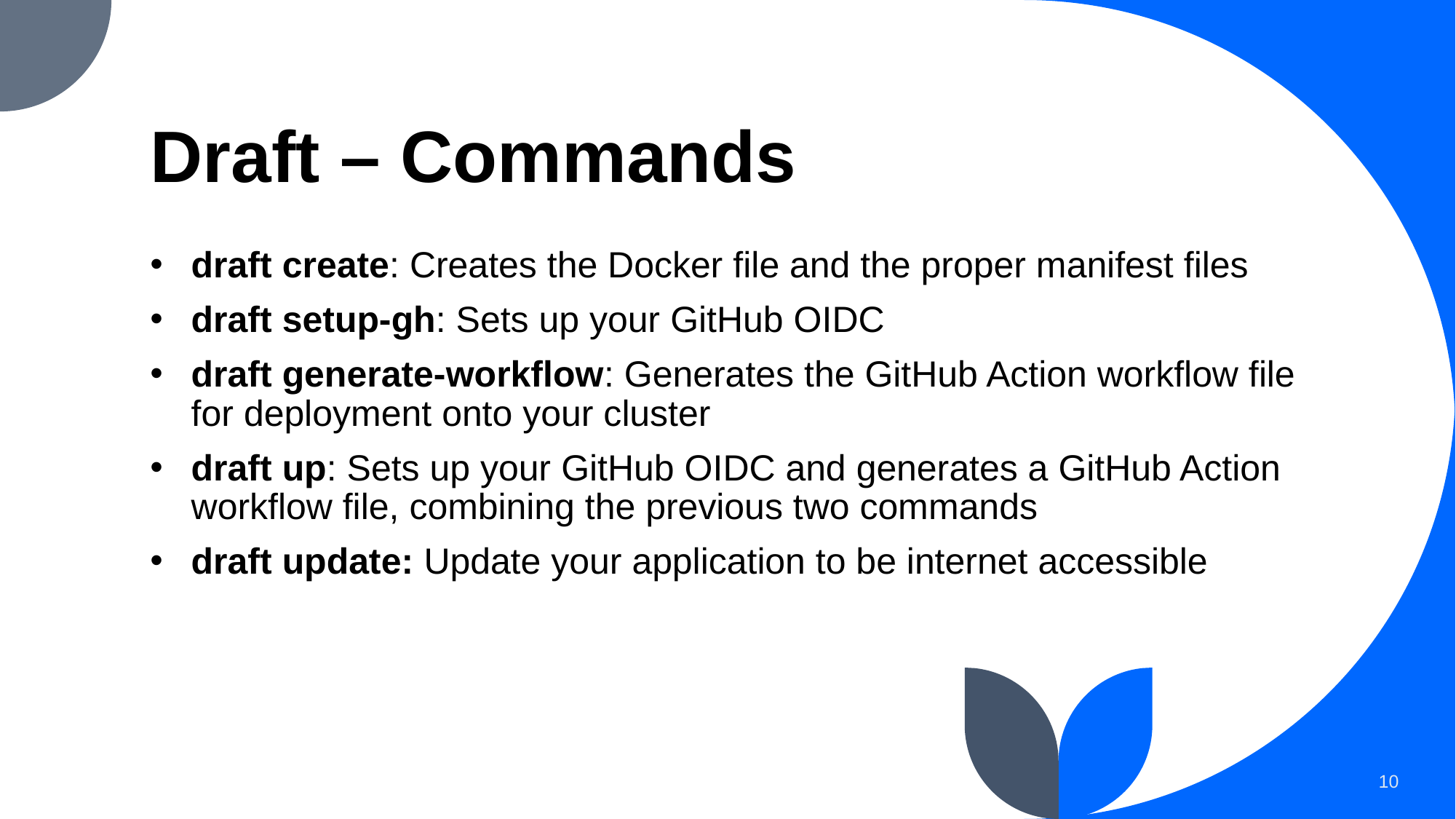

# Draft – Commands
draft create: Creates the Docker file and the proper manifest files
draft setup-gh: Sets up your GitHub OIDC
draft generate-workflow: Generates the GitHub Action workflow file for deployment onto your cluster
draft up: Sets up your GitHub OIDC and generates a GitHub Action workflow file, combining the previous two commands
draft update: Update your application to be internet accessible

10